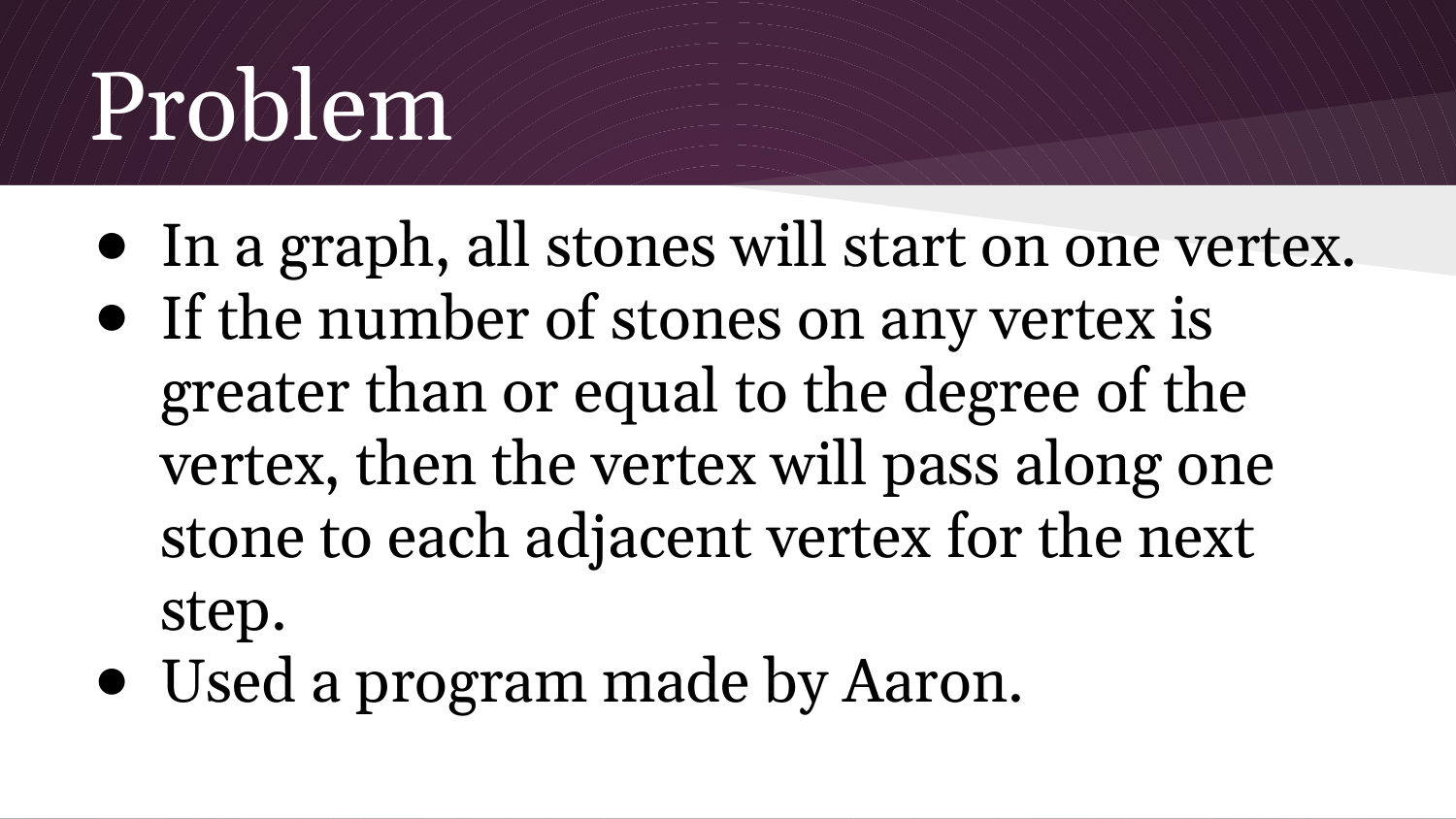

# Problem
In a graph, all stones will start on one vertex.
If the number of stones on any vertex is greater than or equal to the degree of the vertex, then the vertex will pass along one stone to each adjacent vertex for the next step.
Used a program made by Aaron.